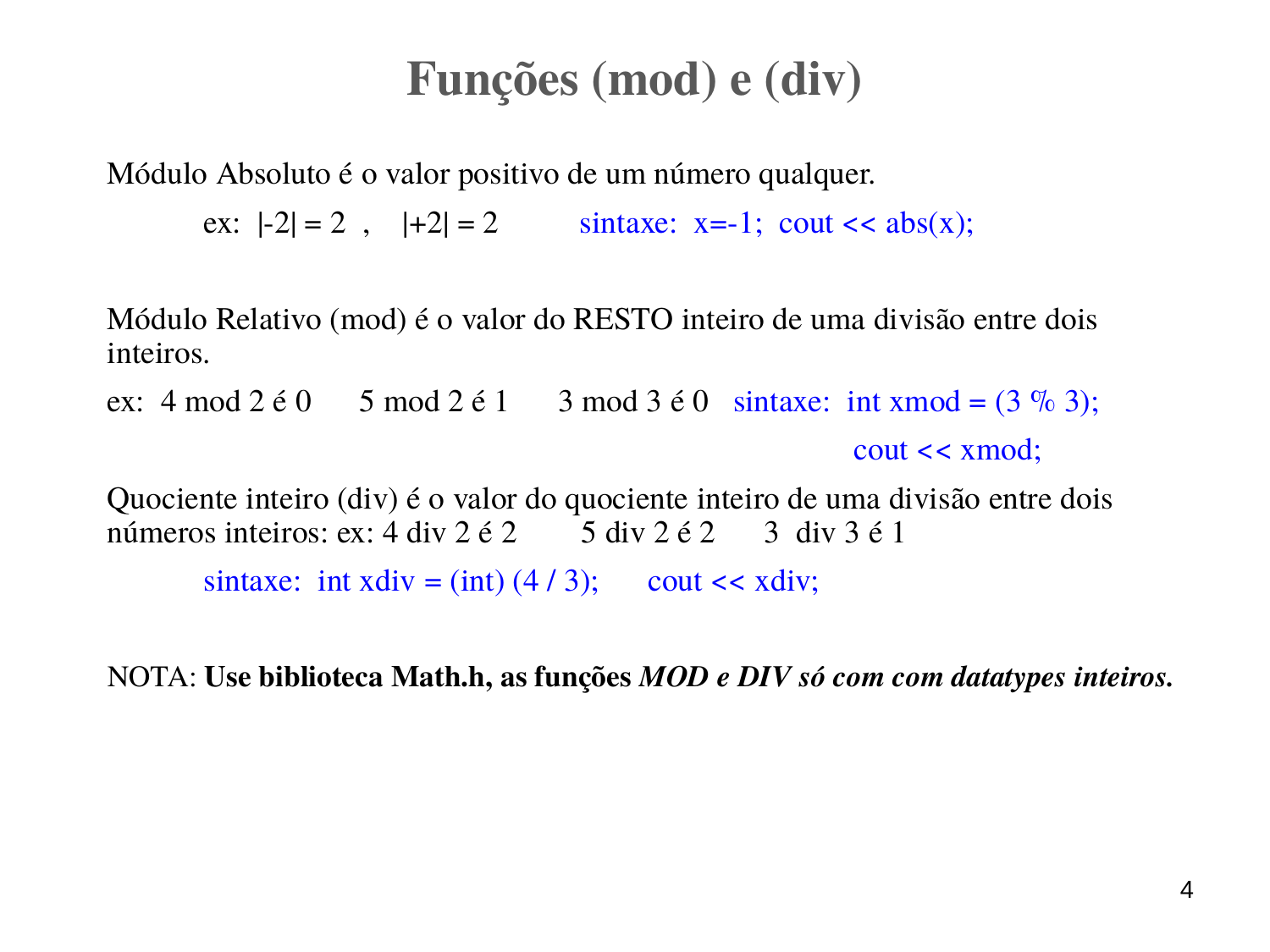

# Funções (mod) e (div)
Módulo Absoluto é o valor positivo de um número qualquer.
            ex:  |-2| = 2  ,    |+2| = 2          sintaxe:  x=-1;  cout << abs(x);

Módulo Relativo (mod) é o valor do RESTO inteiro de uma divisão entre dois inteiros.
ex:  4 mod 2 é 0      5 mod 2 é 1      3 mod 3 é 0   sintaxe:  int xmod = (3 % 3);
      cout << xmod;
Quociente inteiro (div) é o valor do quociente inteiro de uma divisão entre dois números inteiros: ex: 4 div 2 é 2        5 div 2 é 2      3  div 3 é 1
            sintaxe:  int xdiv = (int) (4 / 3);      cout << xdiv;

NOTA: Use biblioteca Math.h, as funções MOD e DIV só com com datatypes inteiros.
4